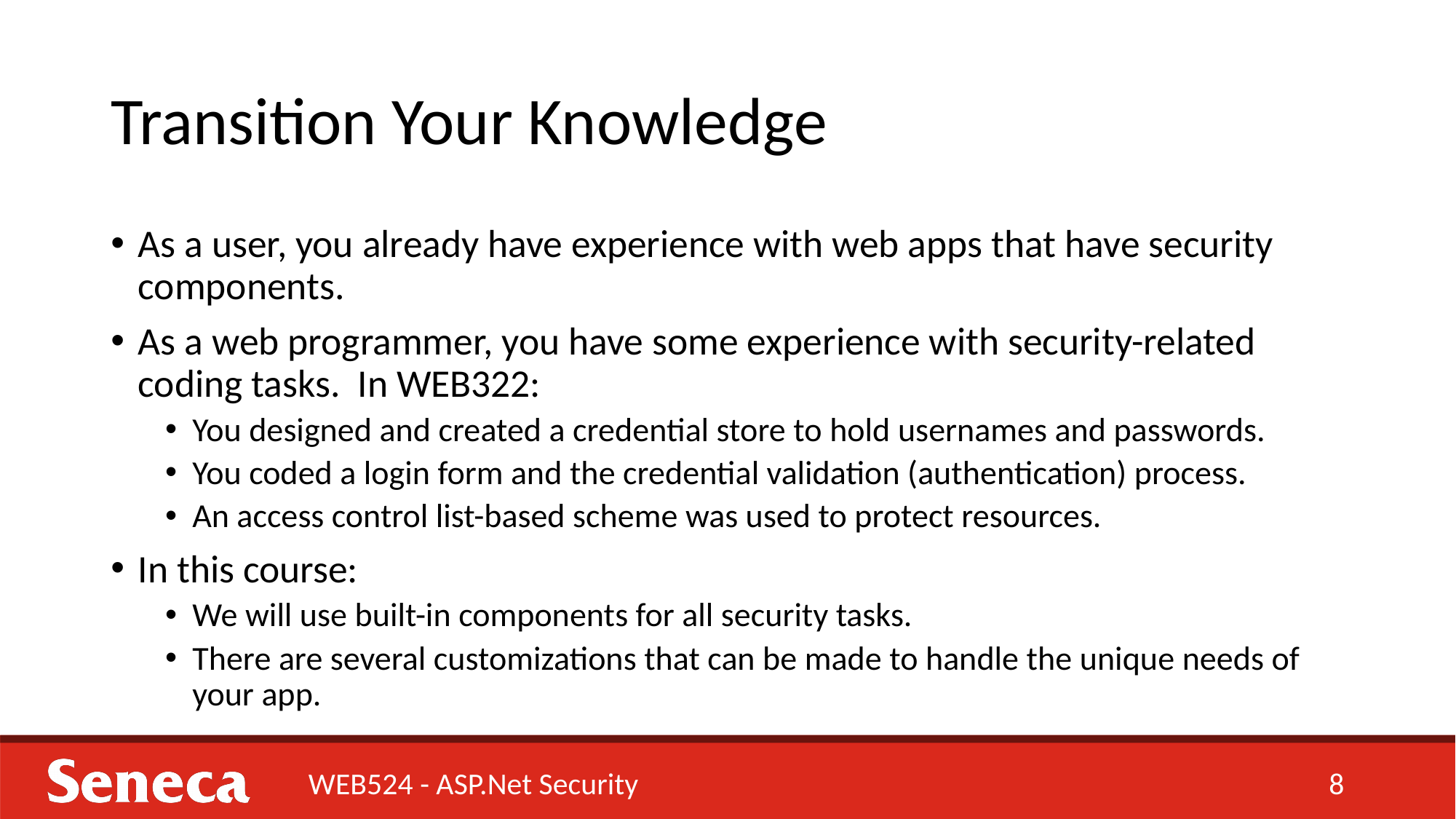

# Transition Your Knowledge
As a user, you already have experience with web apps that have security components.
As a web programmer, you have some experience with security-related coding tasks.  In WEB322:
You designed and created a credential store to hold usernames and passwords.
You coded a login form and the credential validation (authentication) process.
An access control list-based scheme was used to protect resources.
In this course:
We will use built-in components for all security tasks.
There are several customizations that can be made to handle the unique needs of your app.
WEB524 - ASP.Net Security
8